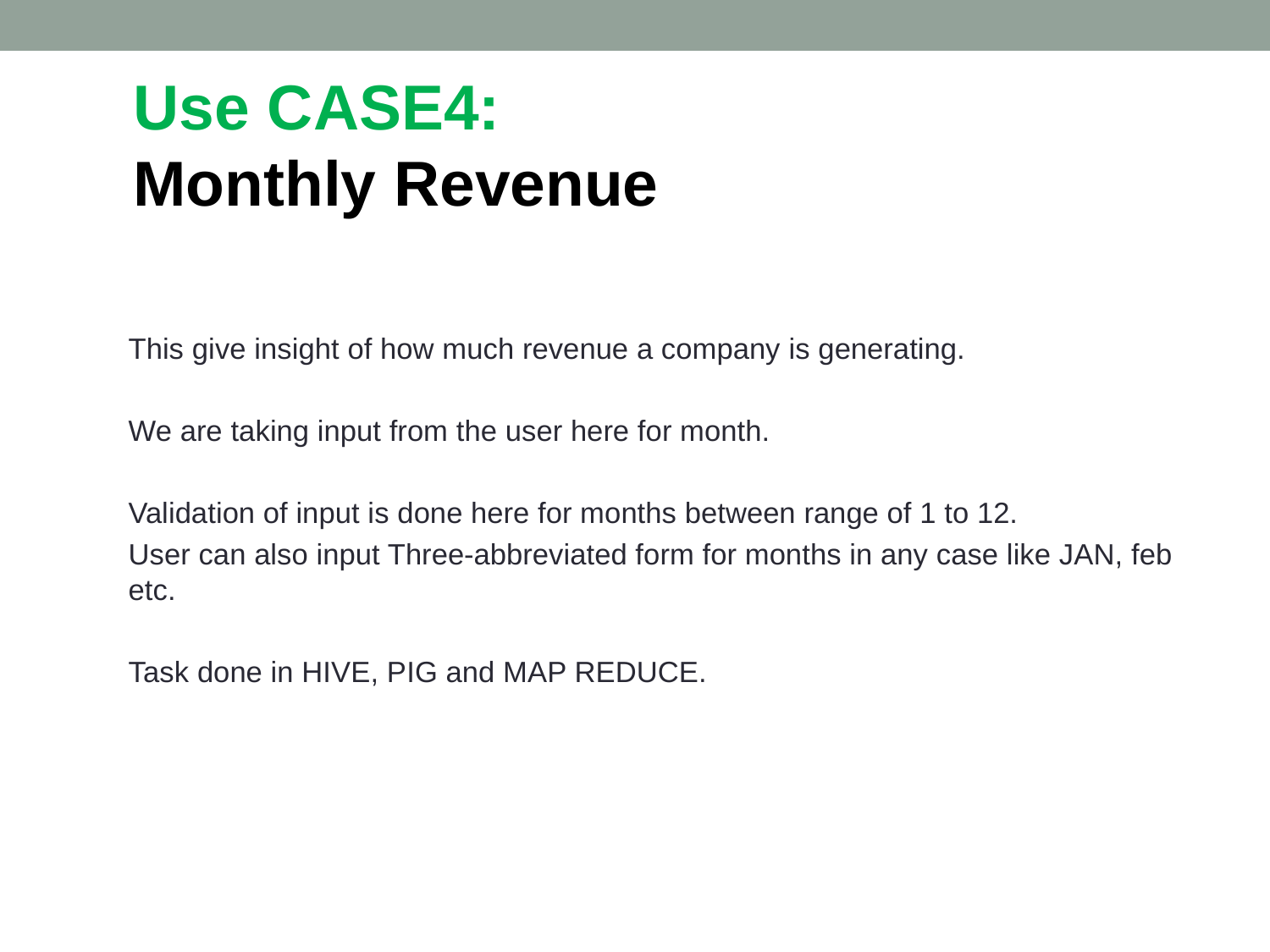

# Use CASE4: Monthly Revenue

This give insight of how much revenue a company is generating.

We are taking input from the user here for month.

Validation of input is done here for months between range of 1 to 12.
User can also input Three-abbreviated form for months in any case like JAN, feb etc.

Task done in HIVE, PIG and MAP REDUCE.